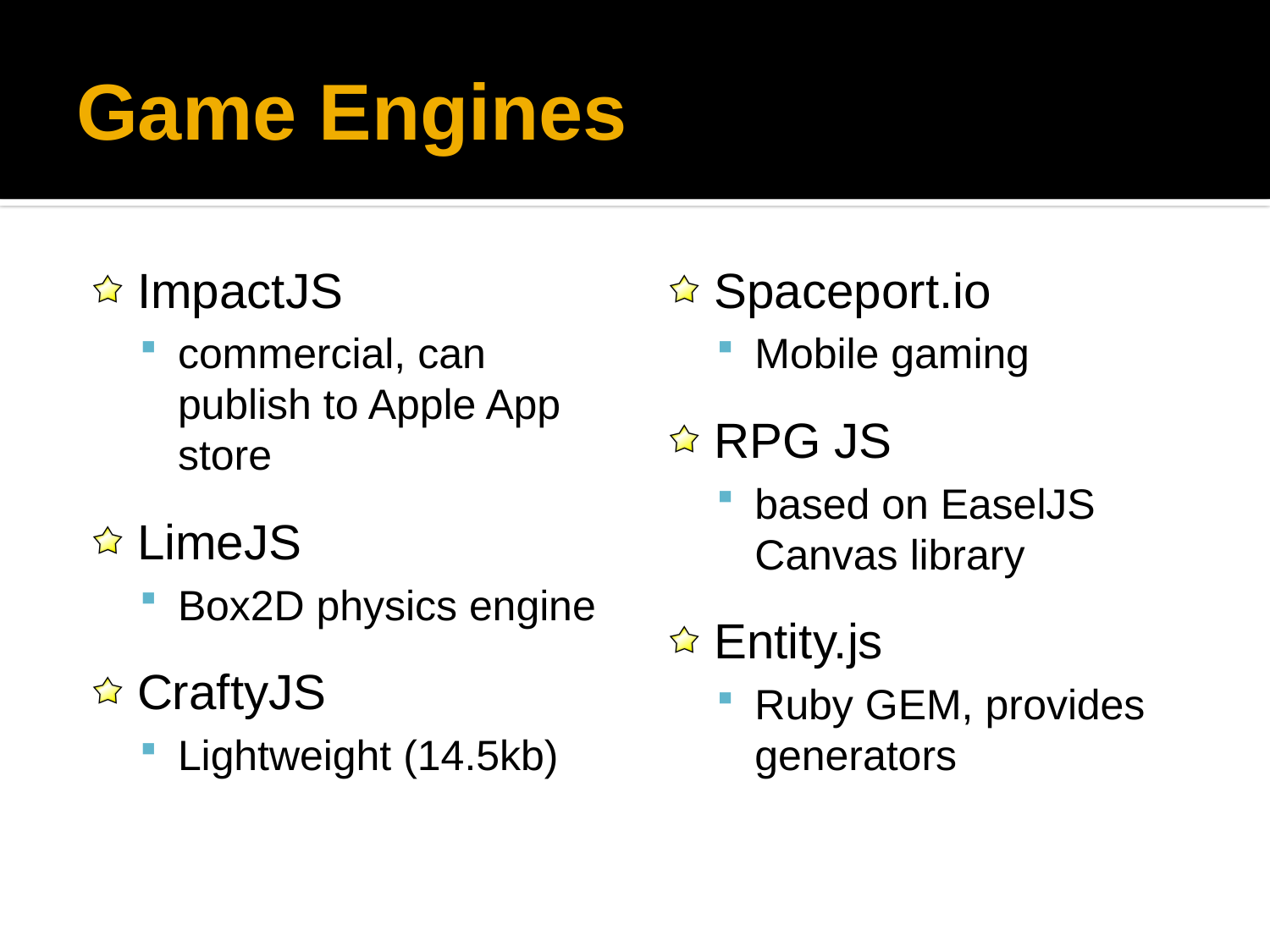

# Game Engines
ImpactJS
commercial, can publish to Apple App store
LimeJS
Box2D physics engine
CraftyJS
Lightweight (14.5kb)
Spaceport.io
Mobile gaming
RPG JS
based on EaselJS Canvas library
Entity.js
Ruby GEM, provides generators